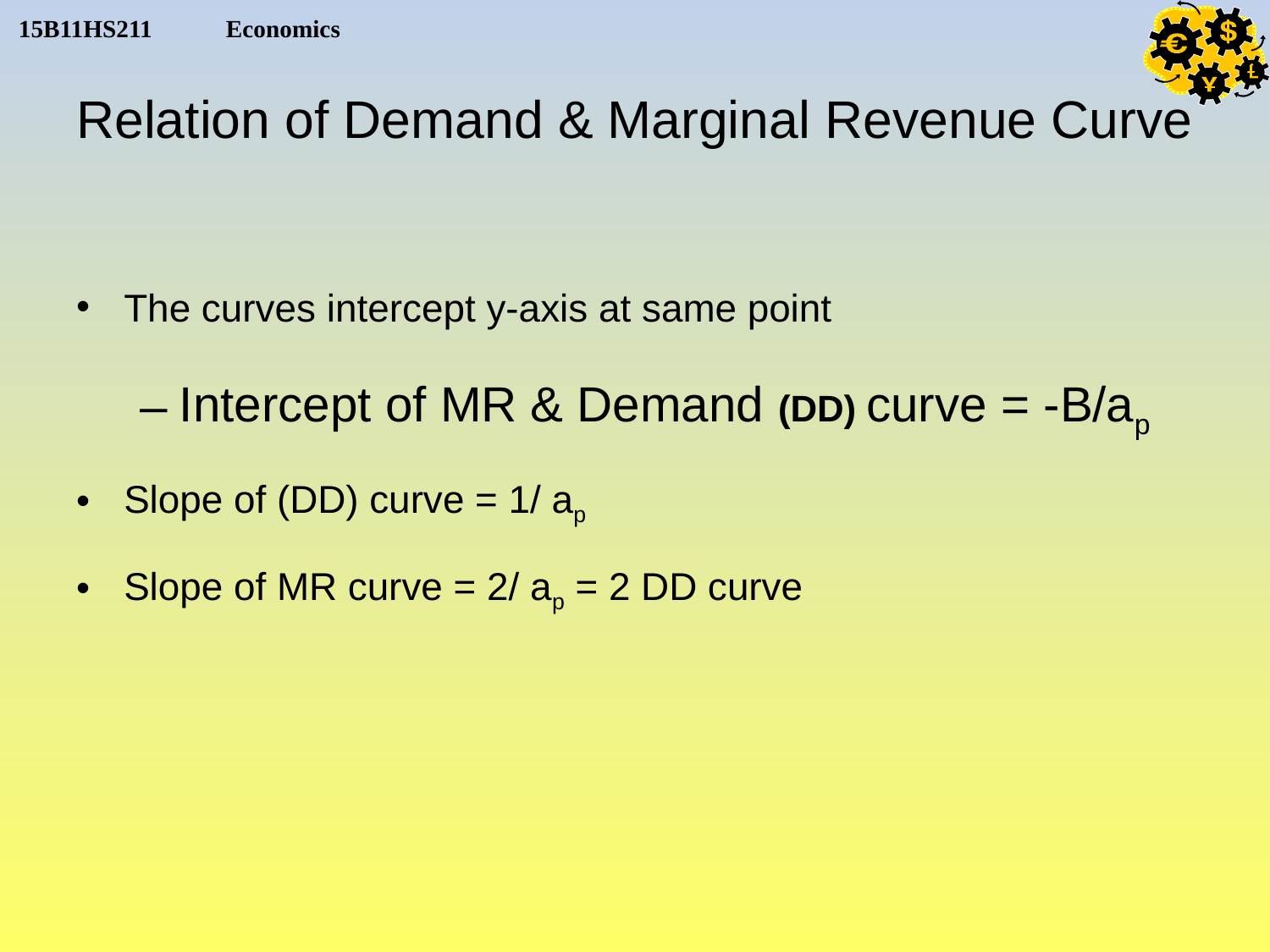

# Relation of Demand & Marginal Revenue Curve

The curves intercept y-axis at same point
Intercept of MR & Demand (DD) curve = -B/ap
Slope of (DD) curve = 1/ ap
Slope of MR curve = 2/ ap = 2 DD curve